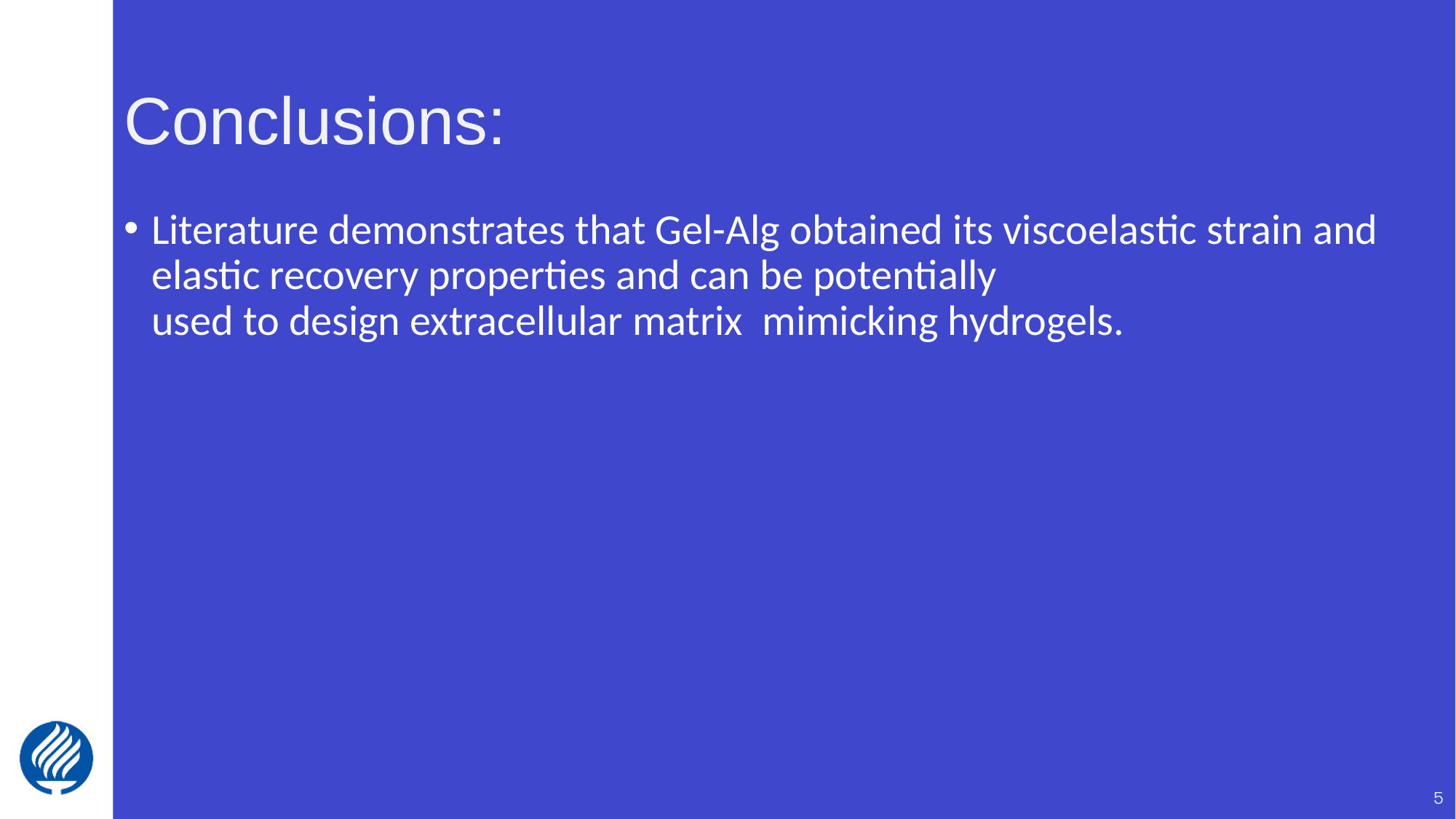

# Conclusions:
Literature demonstrates that Gel-Alg obtained its viscoelastic strain and elastic recovery properties and can be potentially used to design extracellular matrix  mimicking hydrogels.

5